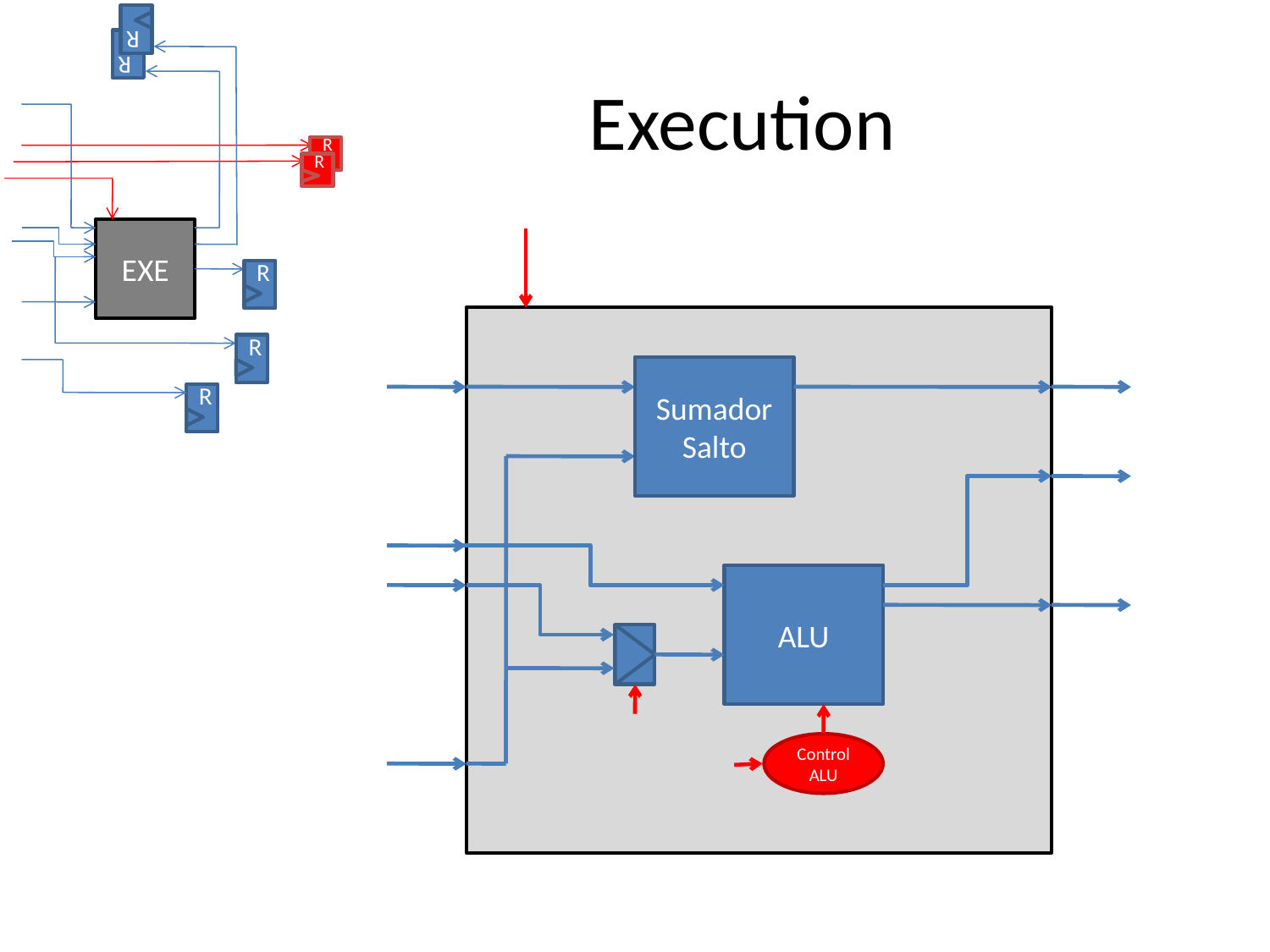

R

R

EXE
R

R

R

R

R

# Execution

Sumador Salto
ALU

Control ALU